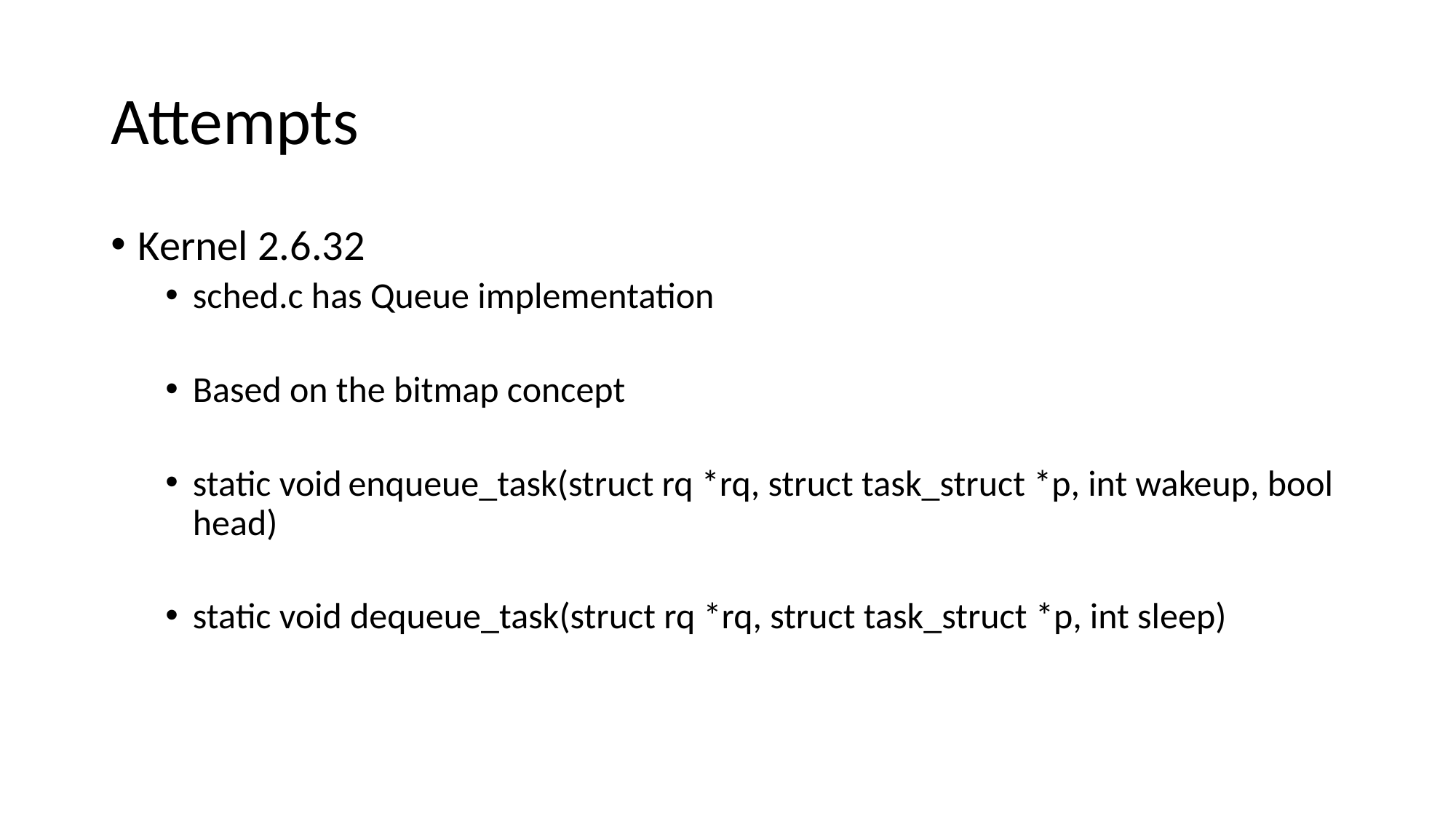

# Attempts
Kernel 2.6.32
sched.c has Queue implementation

Based on the bitmap concept

static void enqueue_task(struct rq *rq, struct task_struct *p, int wakeup, bool head)

static void dequeue_task(struct rq *rq, struct task_struct *p, int sleep)